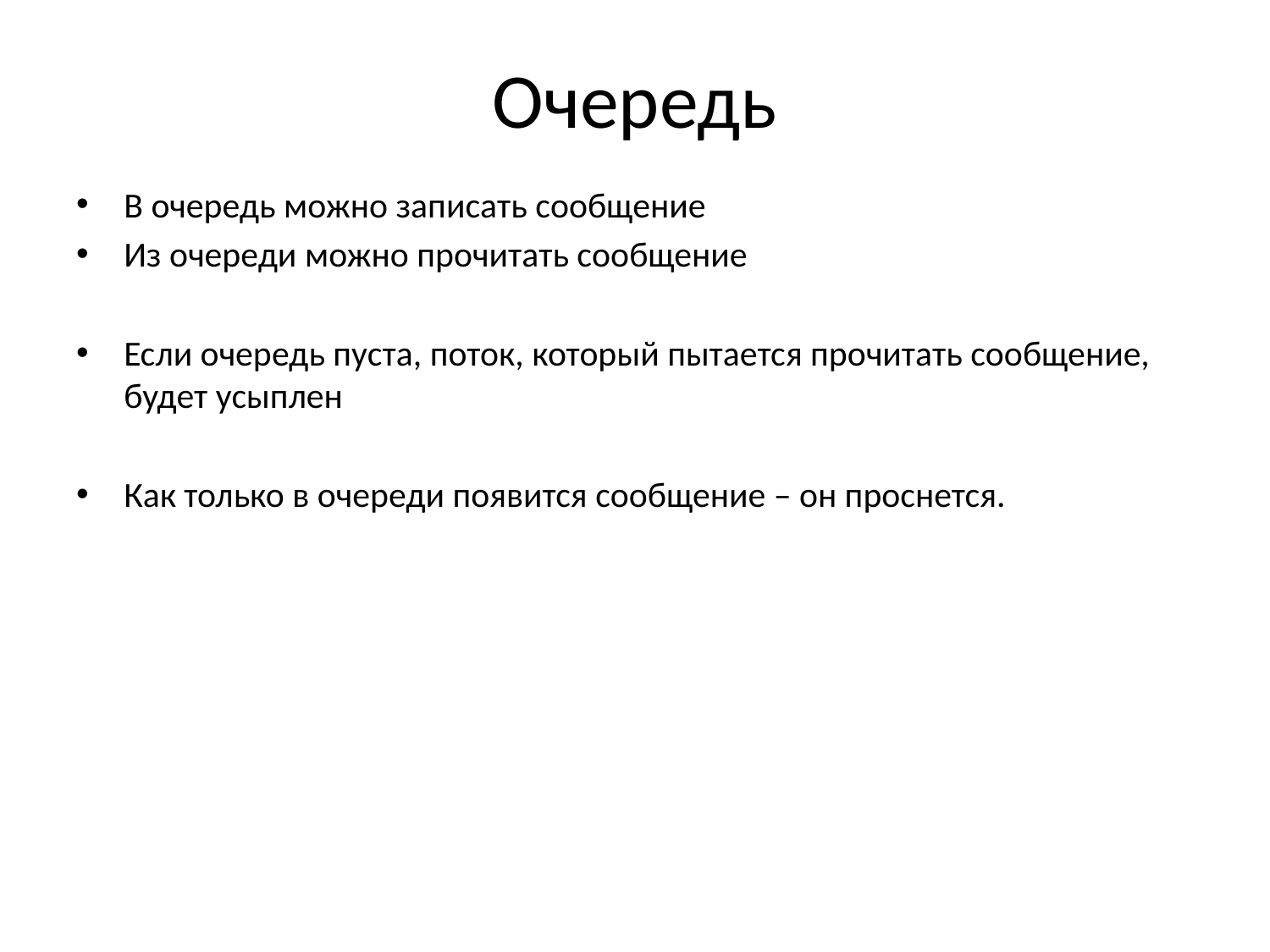

# Очередь
В очередь можно записать сообщение
Из очереди можно прочитать сообщение

Если очередь пуста, поток, который пытается прочитать сообщение, будет усыплен

Как только в очереди появится сообщение – он проснется.